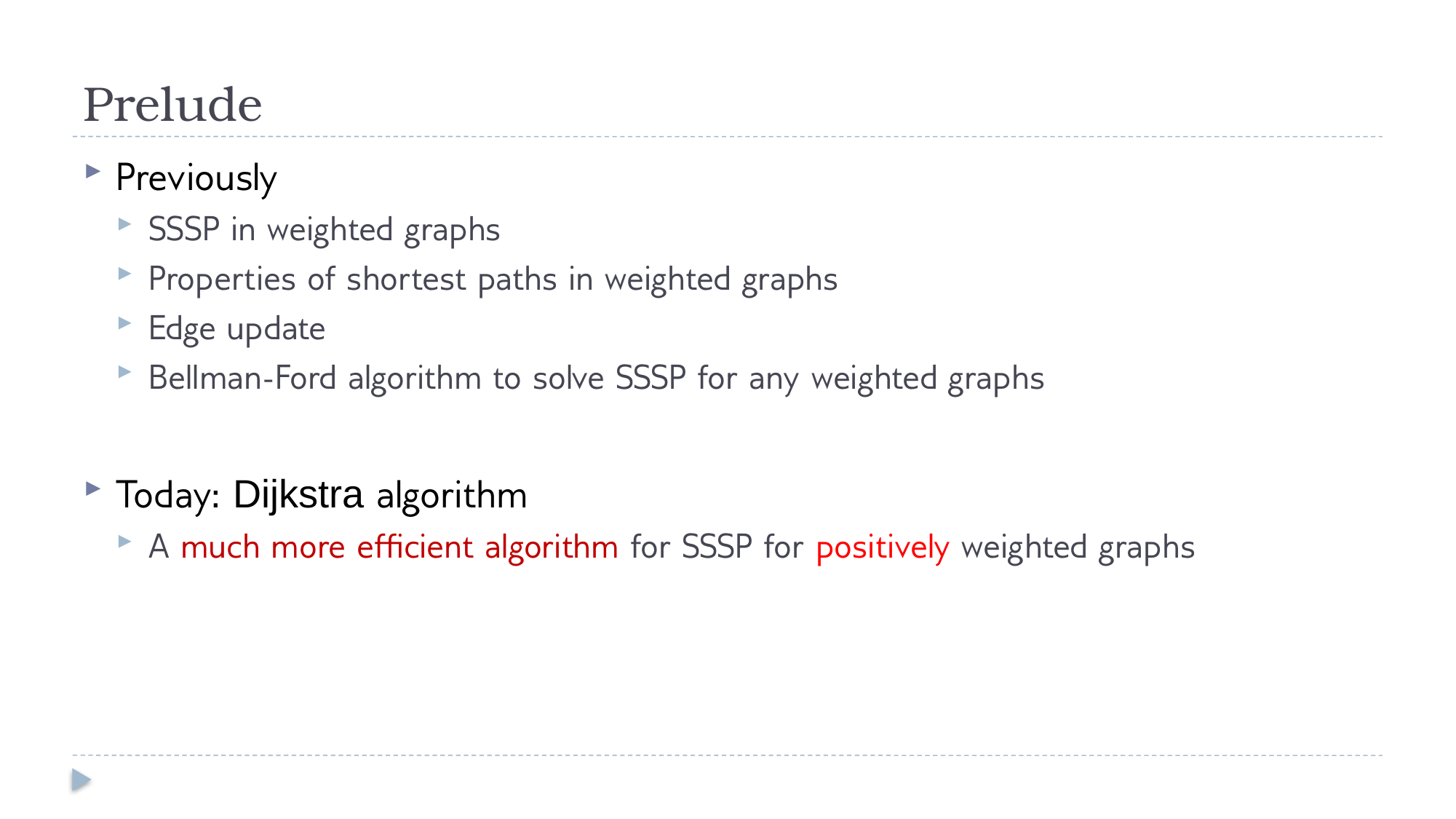

# Prelude
Previously
SSSP in weighted graphs
Properties of shortest paths in weighted graphs
Edge update
Bellman-Ford algorithm to solve SSSP for any weighted graphs

Today: Dijkstra algorithm
A much more efficient algorithm for SSSP for positively weighted graphs